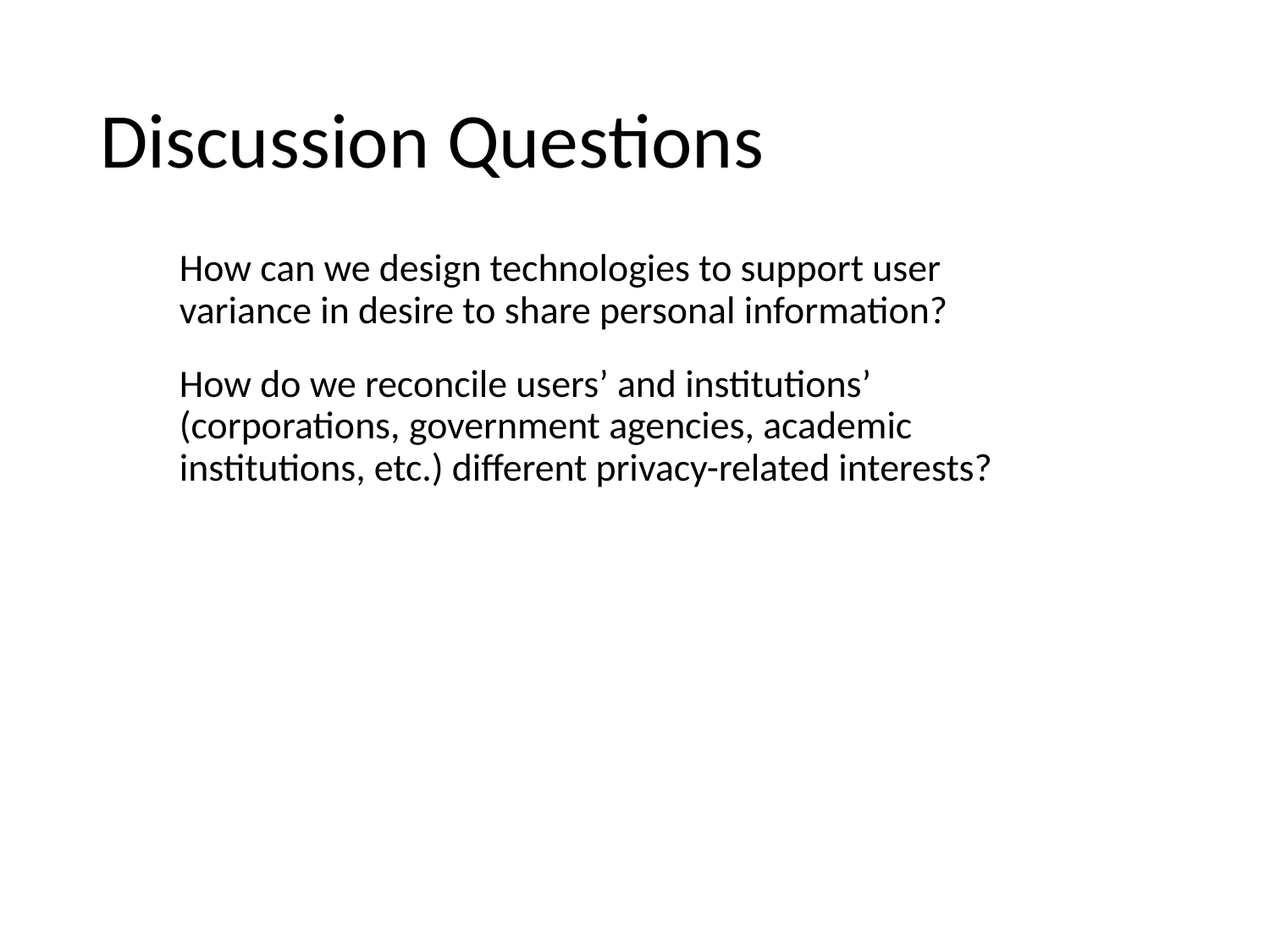

# Discussion Questions
How can we design technologies to support user variance in desire to share personal information?
How do we reconcile users’ and institutions’ (corporations, government agencies, academic institutions, etc.) different privacy-related interests?